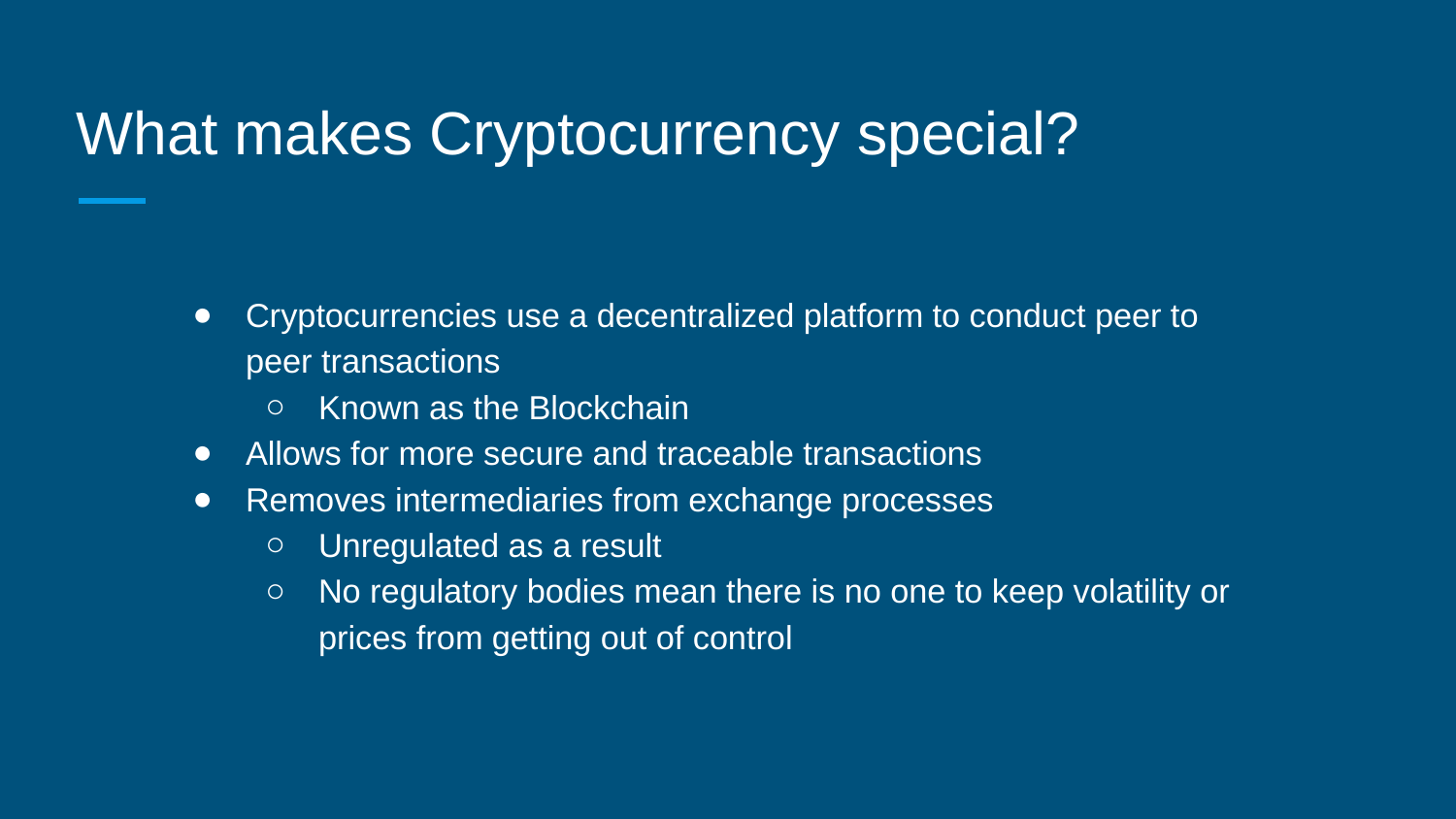

# What makes Cryptocurrency special?
Cryptocurrencies use a decentralized platform to conduct peer to peer transactions
Known as the Blockchain
Allows for more secure and traceable transactions
Removes intermediaries from exchange processes
Unregulated as a result
No regulatory bodies mean there is no one to keep volatility or prices from getting out of control